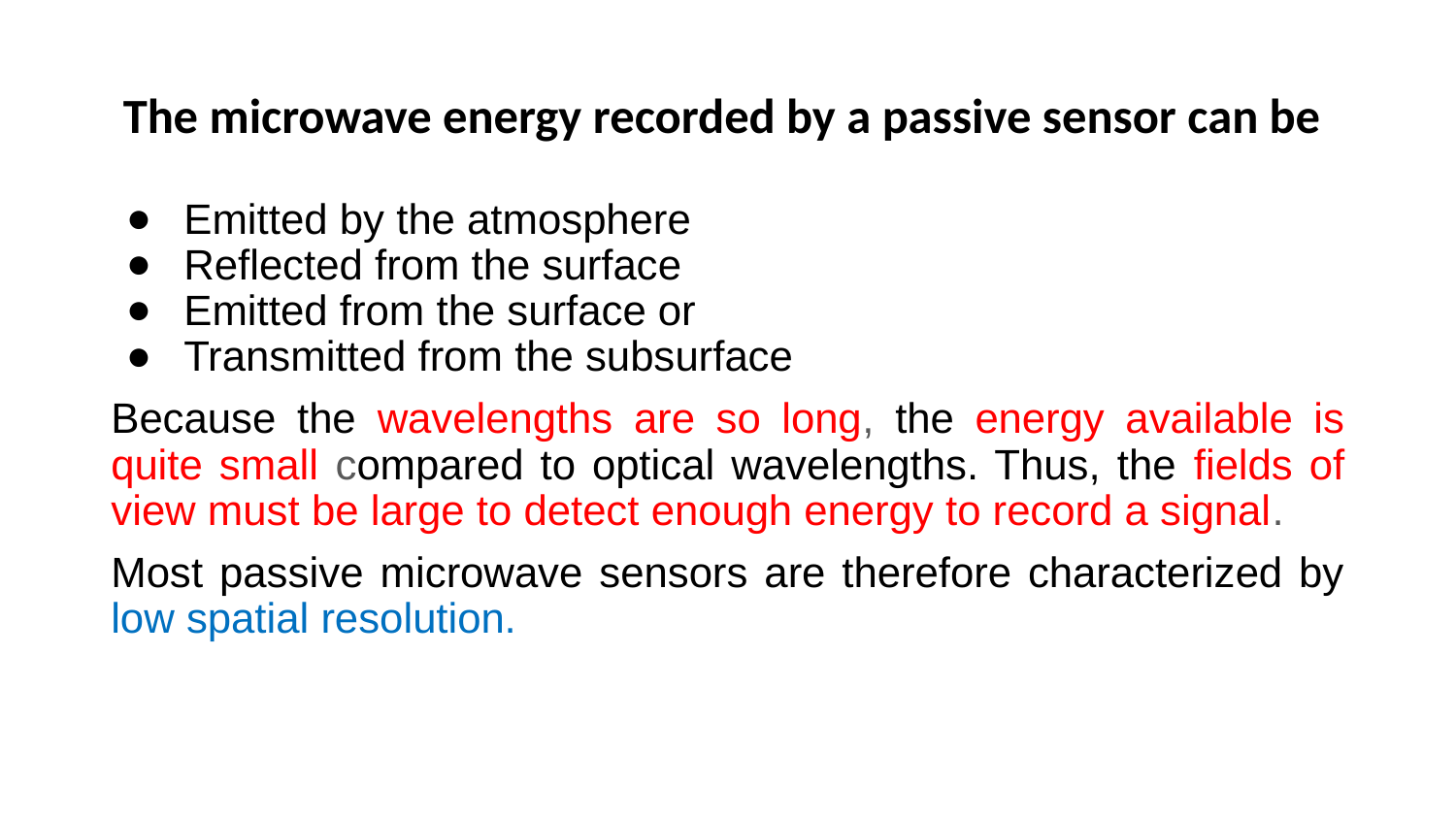

The microwave energy recorded by a passive sensor can be

Emitted by the atmosphere
Reflected from the surface
Emitted from the surface or
Transmitted from the subsurface
Because the wavelengths are so long, the energy available is quite small compared to optical wavelengths. Thus, the fields of view must be large to detect enough energy to record a signal.
Most passive microwave sensors are therefore characterized by low spatial resolution.
#